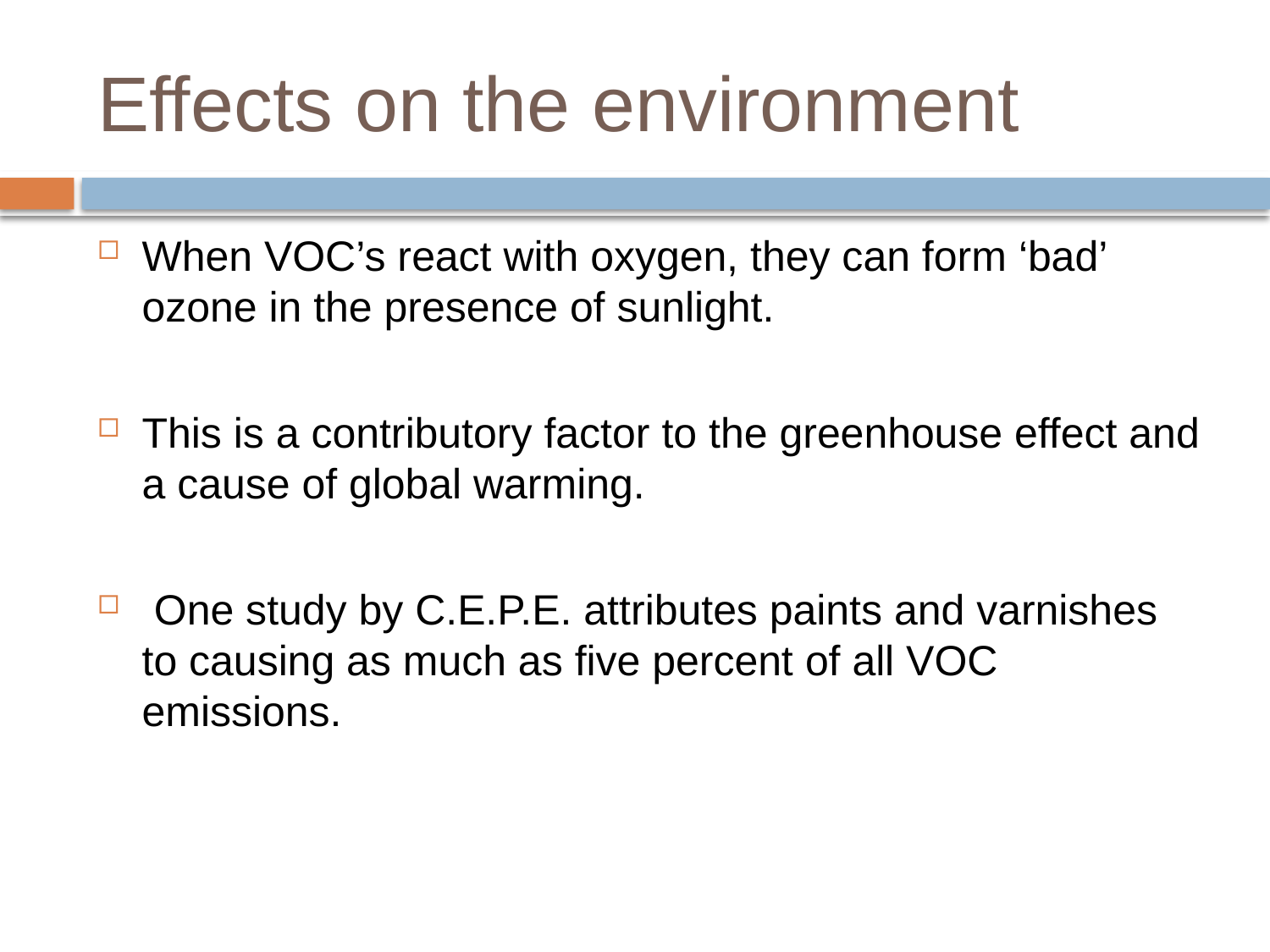

# Effects on the environment
When VOC’s react with oxygen, they can form ‘bad’ ozone in the presence of sunlight.

This is a contributory factor to the greenhouse effect and a cause of global warming.

 One study by C.E.P.E. attributes paints and varnishes to causing as much as five percent of all VOC emissions.